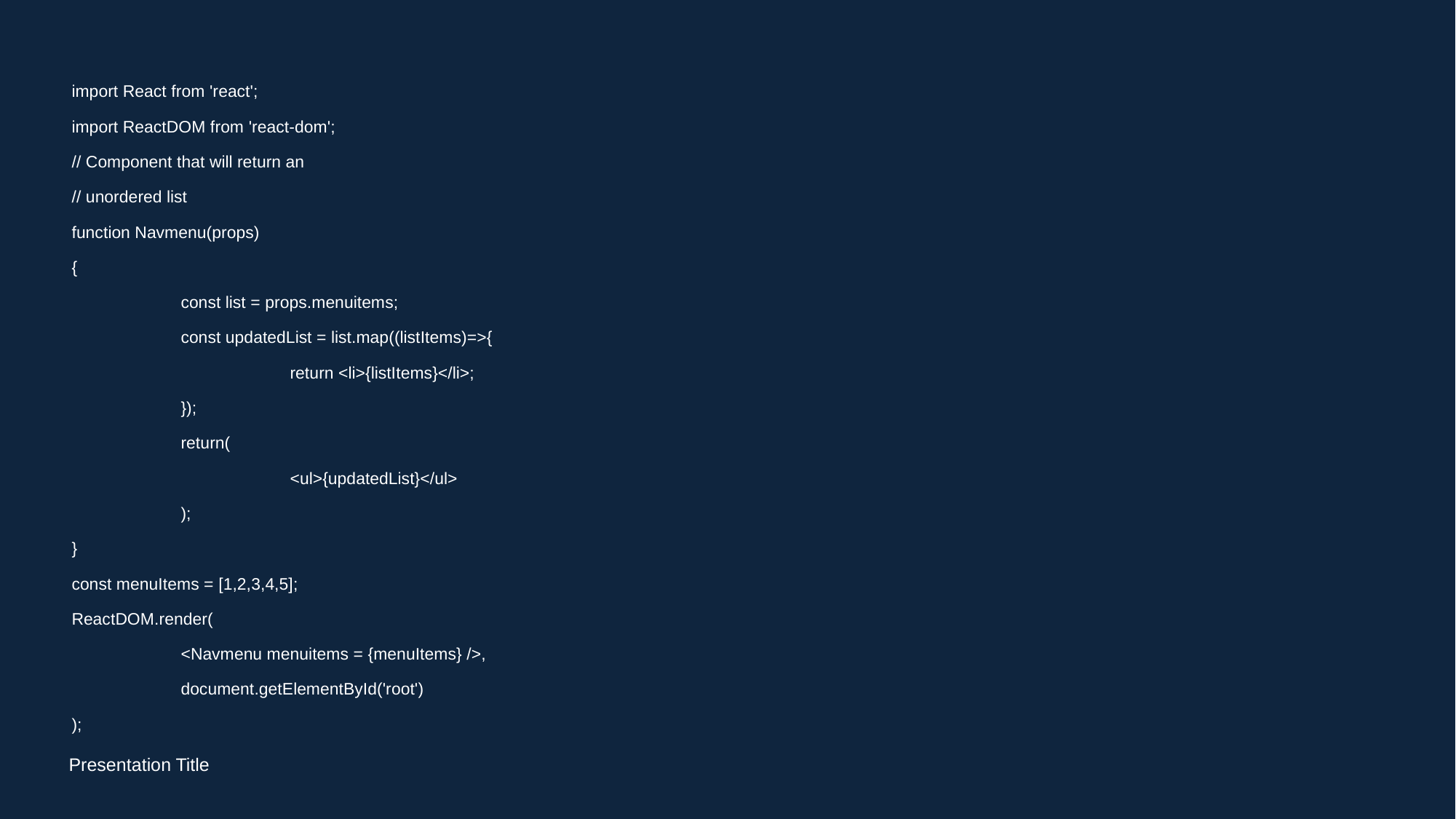

import React from 'react';
import ReactDOM from 'react-dom';
// Component that will return an
// unordered list
function Navmenu(props)
{
	const list = props.menuitems;
	const updatedList = list.map((listItems)=>{
		return <li>{listItems}</li>;
	});
	return(
		<ul>{updatedList}</ul>
	);
}
const menuItems = [1,2,3,4,5];
ReactDOM.render(
	<Navmenu menuitems = {menuItems} />,
	document.getElementById('root')
);

Presentation Title